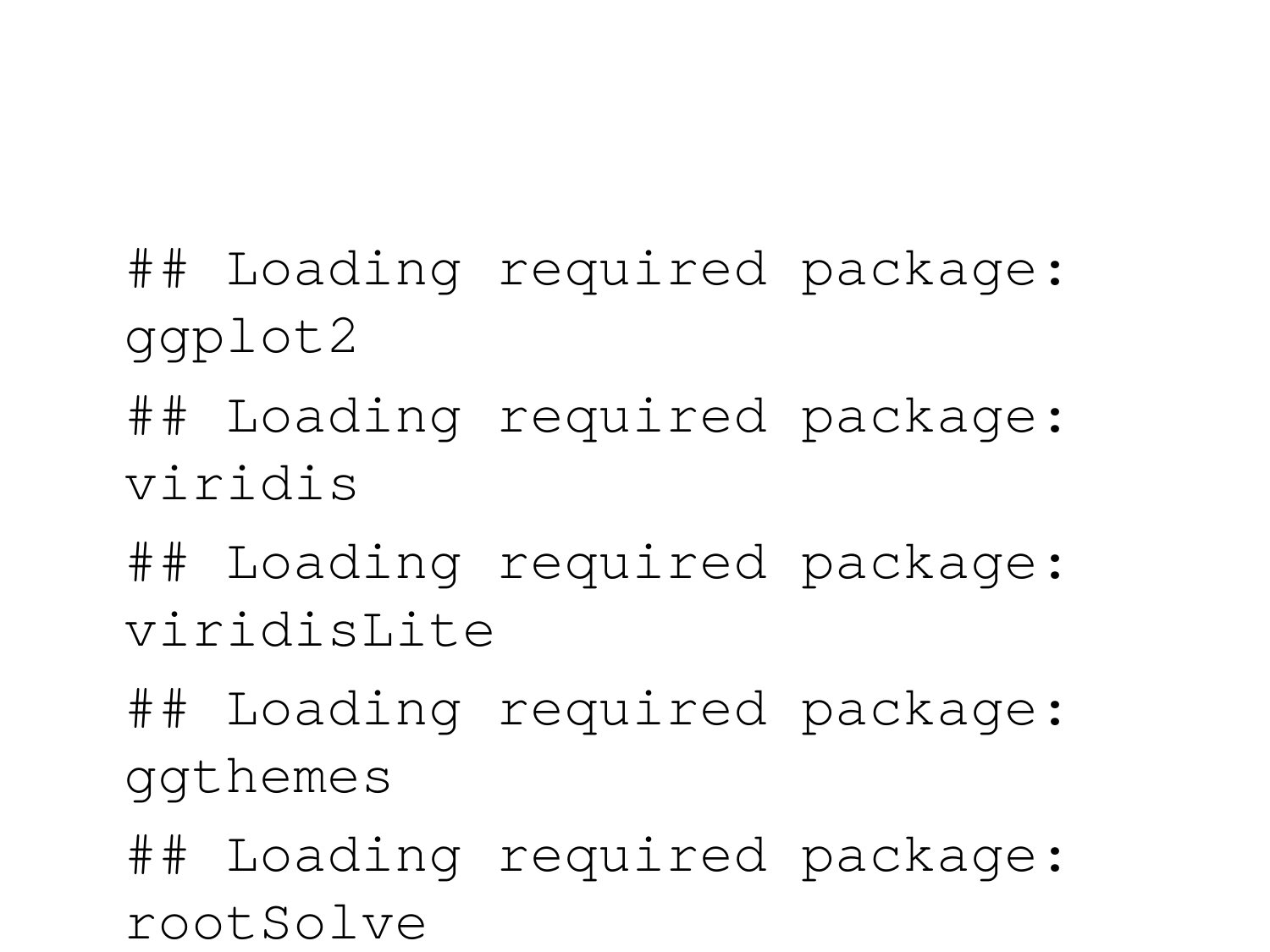

## Loading required package: ggplot2
## Loading required package: viridis
## Loading required package: viridisLite
## Loading required package: ggthemes
## Loading required package: rootSolve
## Loading required package: latex2exp
##
## Attaching package: 'dplyr'
## The following objects are masked from 'package:stats':
##
##     filter, lag
## The following objects are masked from 'package:base':
##
##     intersect, setdiff, setequal, union
## Loading required package: spam
## Loading required package: dotCall64
## Loading required package: grid
## Spam version 2.7-0 (2021-06-25) is loaded.
## Type 'help( Spam)' or 'demo( spam)' for a short introduction
## and overview of this package.
## Help for individual functions is also obtained by adding the
## suffix '.spam' to the function name, e.g. 'help( chol.spam)'.
##
## Attaching package: 'spam'
## The following objects are masked from 'package:base':
##
##     backsolve, forwardsolve
## See https://github.com/NCAR/Fields for
##  an extensive vignette, other supplements and source code
multR03 <- subset(multR03,solved != "solved")
costs <- CalculateCost(multR03)
multR03 <- FindUniqueSols(multR03,costs)
multR06 <- subset(multR06,solved != "solved")
costs <- CalculateCost(multR06)
multR06 <- FindUniqueSols(multR06,costs)
write.csv(multR03,"INTERMEDIATE/multR03.csv")
write.csv(multR06,"INTERMEDIATE/multR06.csv")